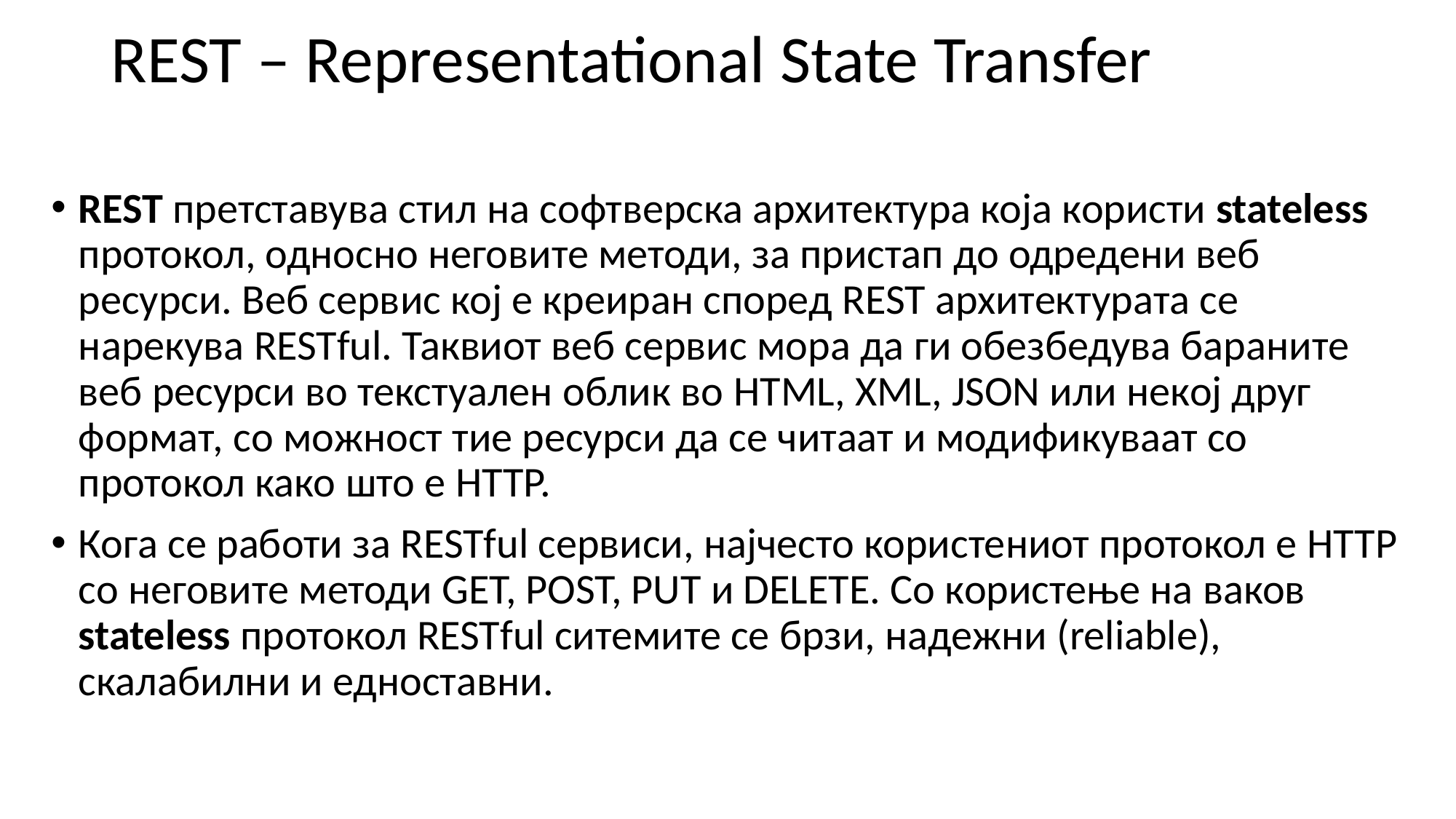

# REST – Representational State Transfer

REST претставува стил на софтверска архитектура која користи stateless протокол, односно неговите методи, за пристап до одредени веб ресурси. Веб сервис кој е креиран според REST архитектурата се нарекува RESTful. Таквиот веб сервис мора да ги обезбедува бараните веб ресурси во текстуален облик во HTML, XML, JSON или некој друг формат, со можност тие ресурси да се читаат и модификуваат со протокол како што е HTTP.
Кога се работи за RESTful сервиси, најчесто користениот протокол е HTTP со неговите методи GET, POST, PUT и DELETE. Со користење на ваков stateless протокол RESTful ситемите се брзи, надежни (reliable), скалабилни и едноставни.